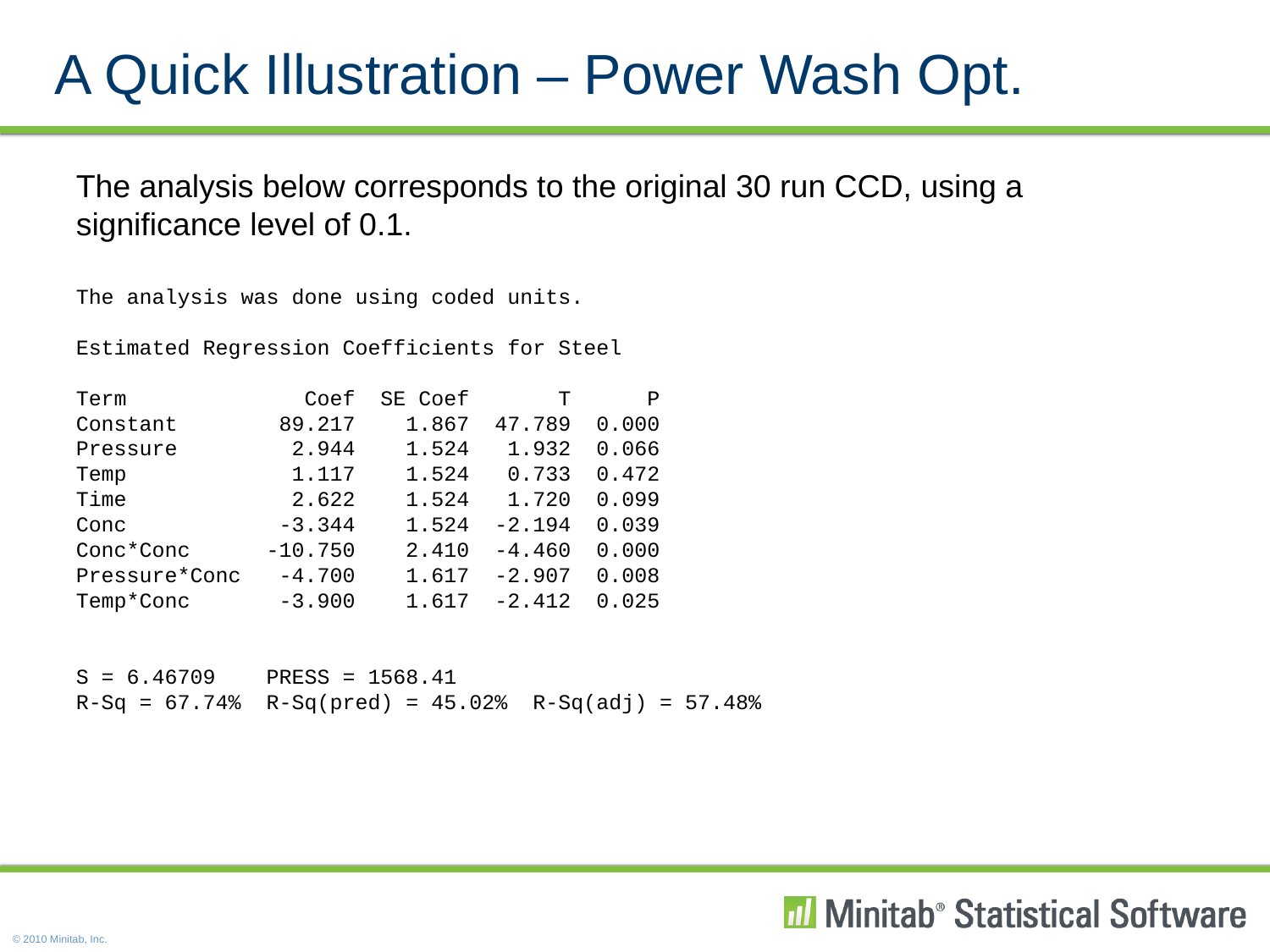

A Quick Illustration – Power Wash Opt.
The analysis below corresponds to the original 30 run CCD, using a significance level of 0.1.
The analysis was done using coded units.

Estimated Regression Coefficients for Steel

Term              Coef  SE Coef       T      P
Constant        89.217    1.867  47.789  0.000
Pressure         2.944    1.524   1.932  0.066
Temp             1.117    1.524   0.733  0.472
Time             2.622    1.524   1.720  0.099
Conc            -3.344    1.524  -2.194  0.039
Conc*Conc      -10.750    2.410  -4.460  0.000
Pressure*Conc   -4.700    1.617  -2.907  0.008
Temp*Conc       -3.900    1.617  -2.412  0.025

S = 6.46709    PRESS = 1568.41
R-Sq = 67.74%  R-Sq(pred) = 45.02%  R-Sq(adj) = 57.48%